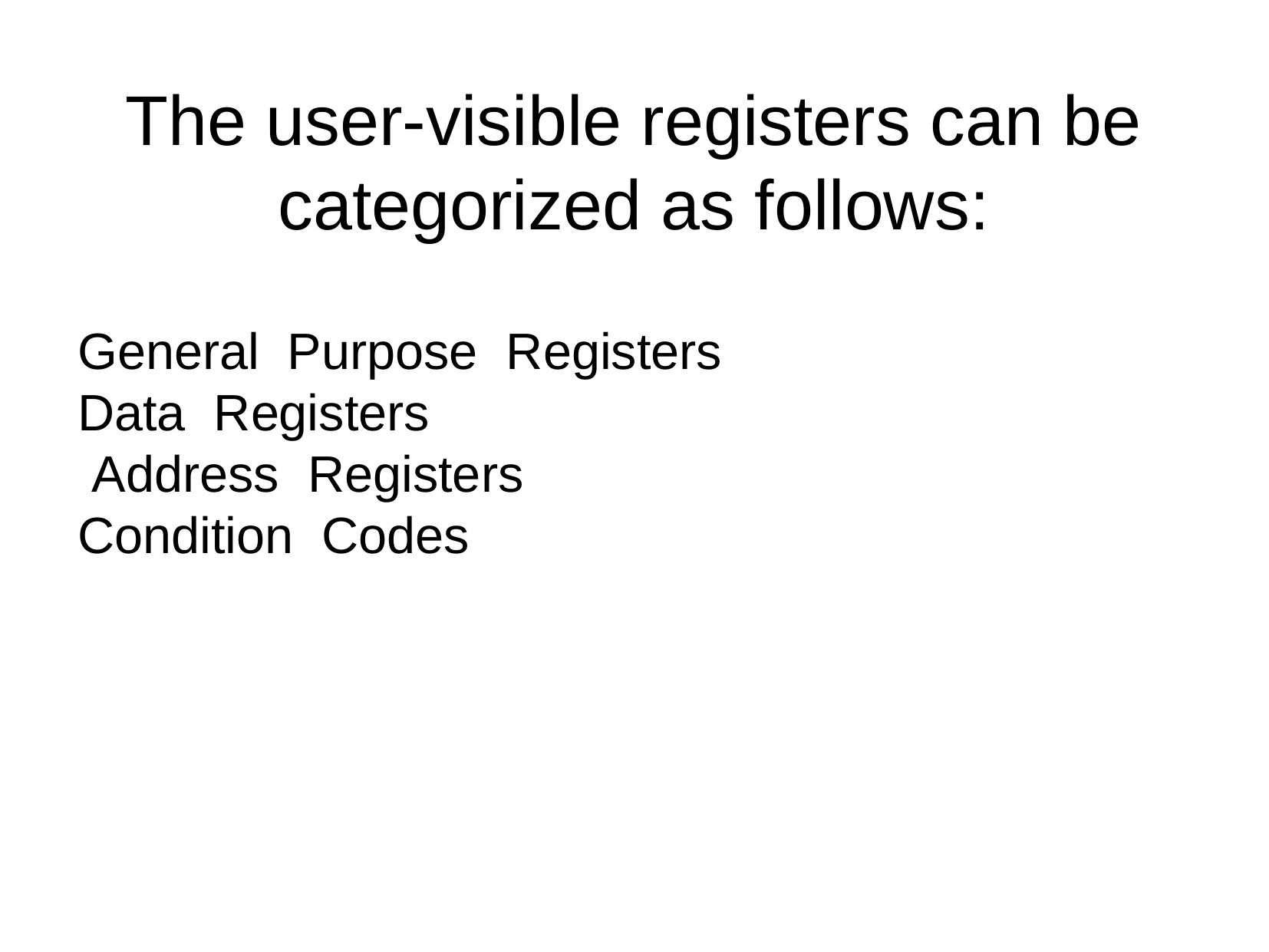

The user-visible registers can be categorized as follows:

 General  Purpose  Registers
 Data  Registers
  Address  Registers
 Condition  Codes